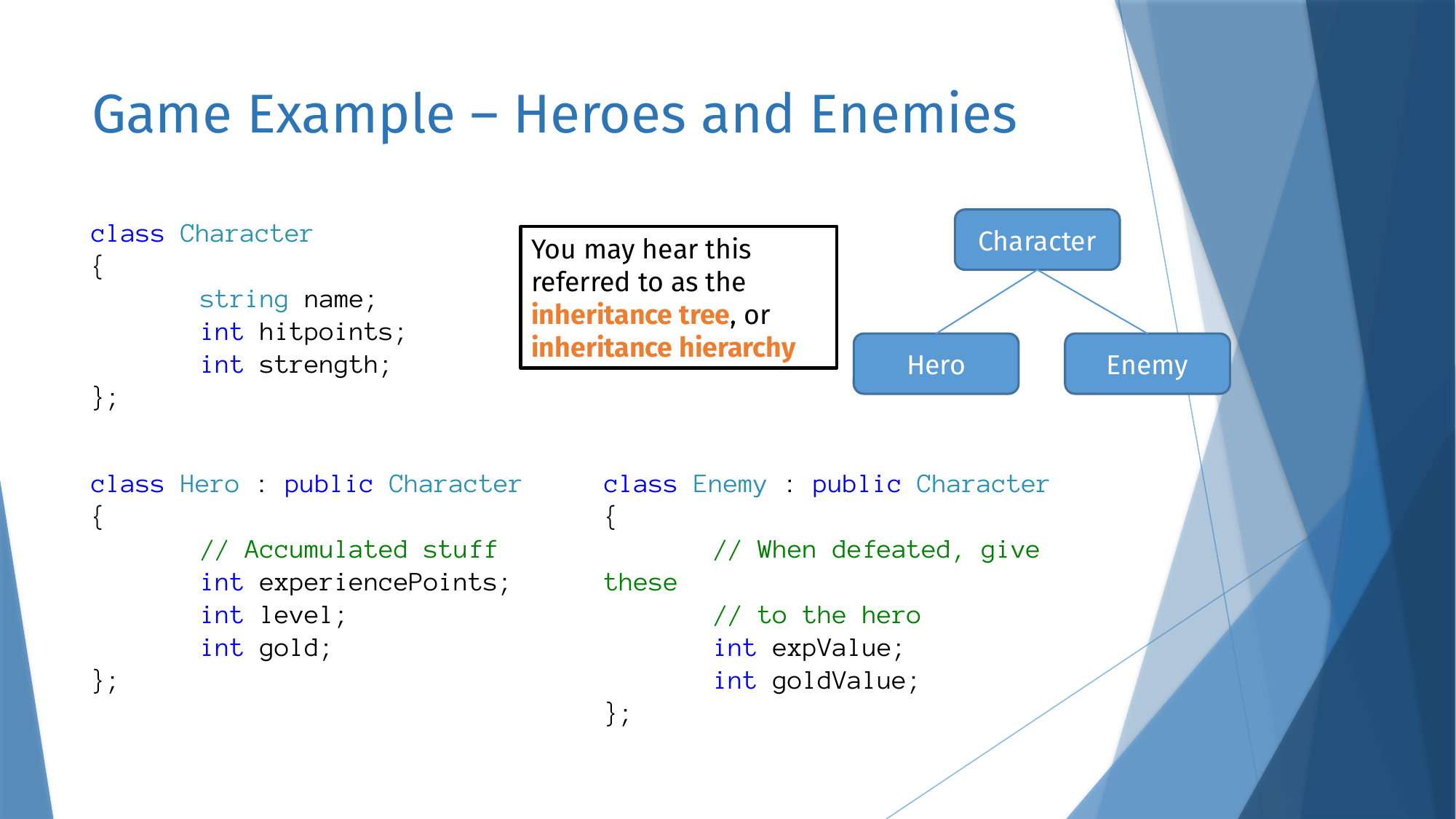

# Game Example – Heroes and Enemies
class Character
{
	string name;
	int hitpoints;
	int strength;
};
Character
You may hear this referred to as the inheritance tree, or inheritance hierarchy
Hero
Enemy
class Hero : public Character
{
	// Accumulated stuff
	int experiencePoints;
	int level;
	int gold;
};
class Enemy : public Character
{
	// When defeated, give these
	// to the hero
	int expValue;
	int goldValue;
};